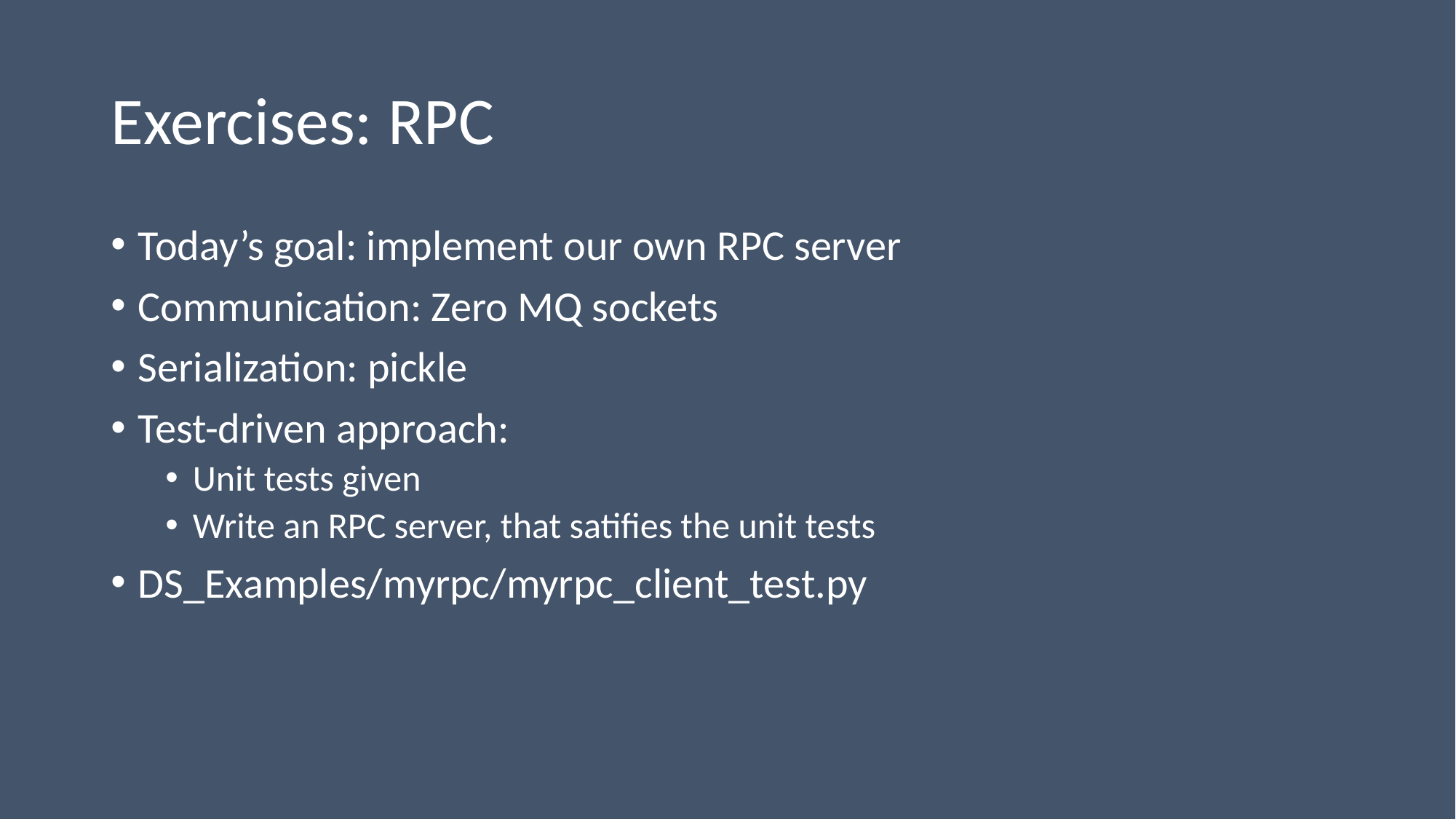

# Exercises: RPC
Today’s goal: implement our own RPC server
Communication: Zero MQ sockets
Serialization: pickle
Test-driven approach:
Unit tests given
Write an RPC server, that satifies the unit tests
DS_Examples/myrpc/myrpc_client_test.py